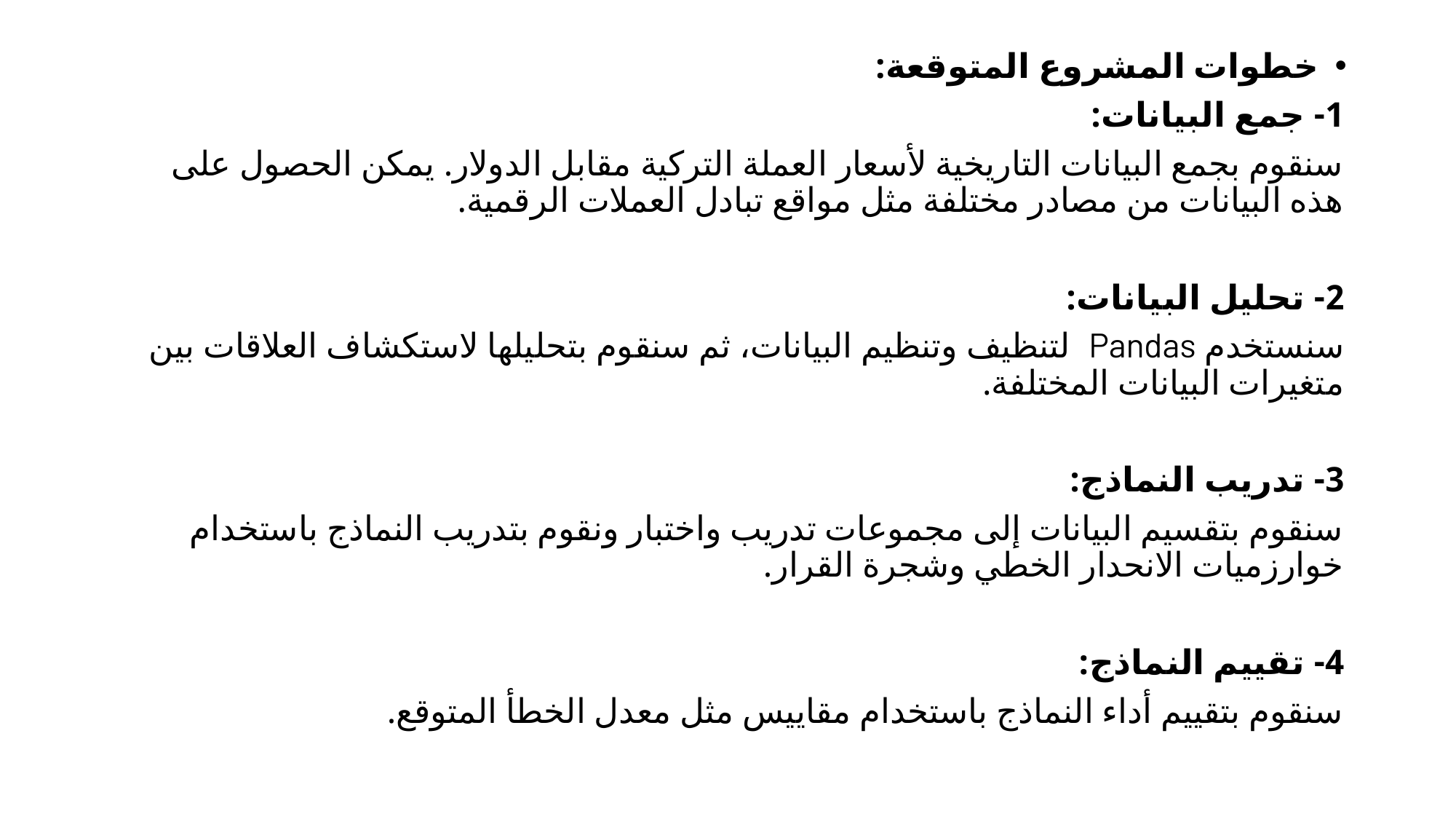

خطوات المشروع المتوقعة:
1- جمع البيانات:
سنقوم بجمع البيانات التاريخية لأسعار العملة التركية مقابل الدولار. يمكن الحصول على هذه البيانات من مصادر مختلفة مثل مواقع تبادل العملات الرقمية.

2- تحليل البيانات:
سنستخدم Pandas  لتنظيف وتنظيم البيانات، ثم سنقوم بتحليلها لاستكشاف العلاقات بين متغيرات البيانات المختلفة.

3- تدريب النماذج:
سنقوم بتقسيم البيانات إلى مجموعات تدريب واختبار ونقوم بتدريب النماذج باستخدام خوارزميات الانحدار الخطي وشجرة القرار.

4- تقييم النماذج:
سنقوم بتقييم أداء النماذج باستخدام مقاييس مثل معدل الخطأ المتوقع.